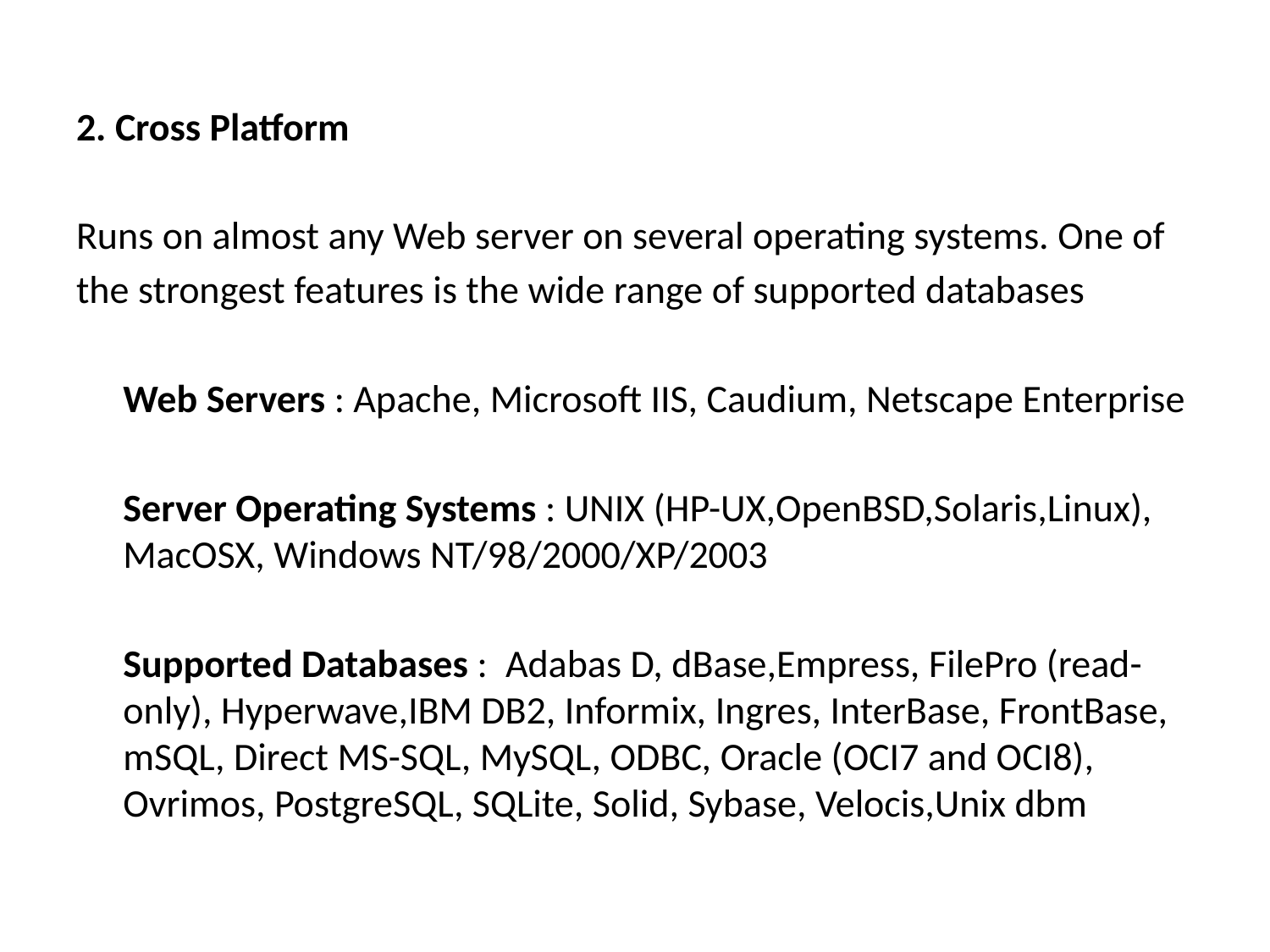

2. Cross Platform

Runs on almost any Web server on several operating systems. One of
the strongest features is the wide range of supported databases

	Web Servers : Apache, Microsoft IIS, Caudium, Netscape Enterprise

	Server Operating Systems : UNIX (HP-UX,OpenBSD,Solaris,Linux), MacOSX, Windows NT/98/2000/XP/2003

	Supported Databases :  Adabas D, dBase,Empress, FilePro (read-only), Hyperwave,IBM DB2, Informix, Ingres, InterBase, FrontBase, mSQL, Direct MS-SQL, MySQL, ODBC, Oracle (OCI7 and OCI8), Ovrimos, PostgreSQL, SQLite, Solid, Sybase, Velocis,Unix dbm